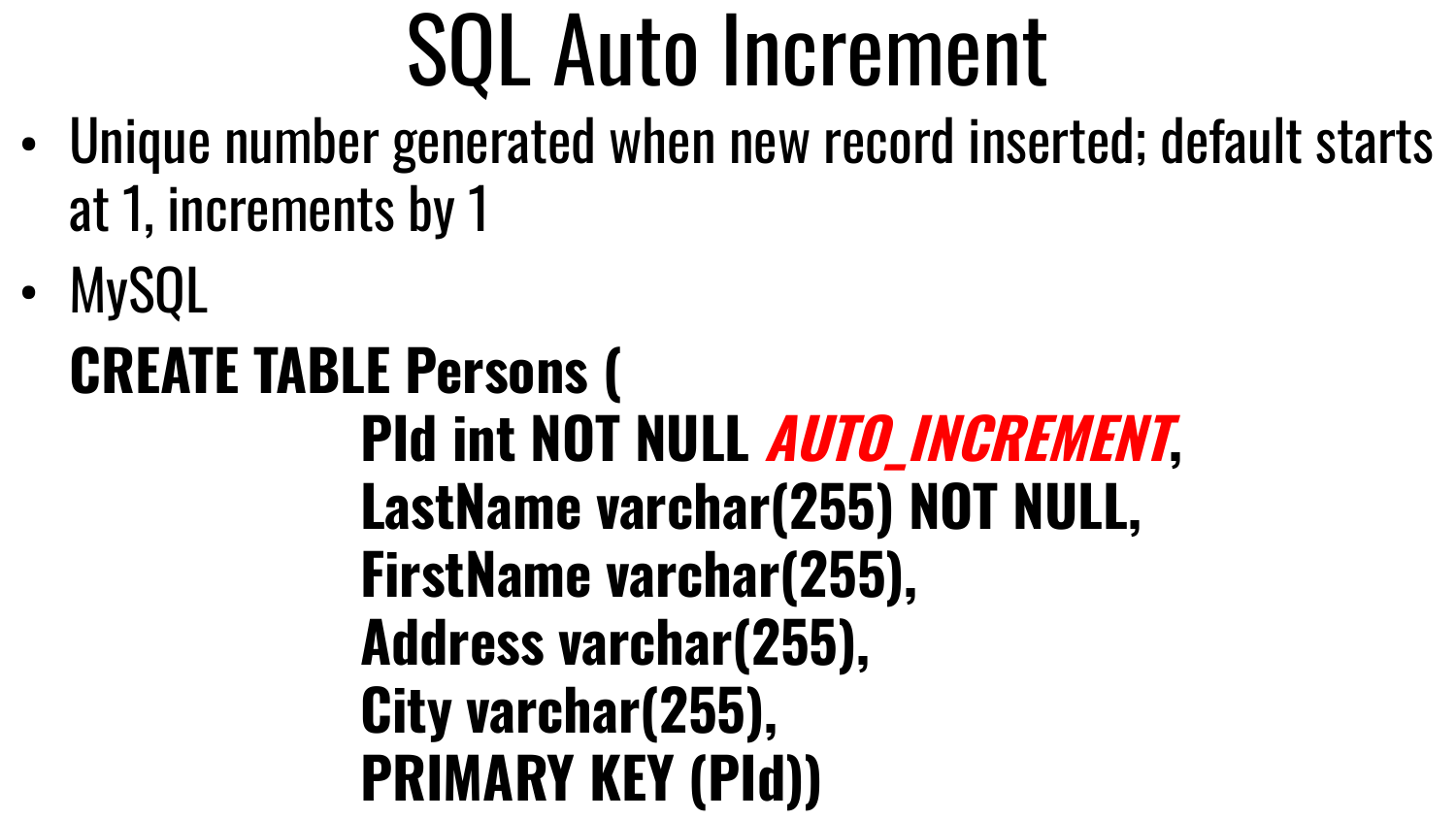

# SQL Auto Increment
Unique number generated when new record inserted; default starts at 1, increments by 1
MySQL
	CREATE TABLE Persons (
		PId int NOT NULL AUTO_INCREMENT,
		LastName varchar(255) NOT NULL,
		FirstName varchar(255),
		Address varchar(255),
		City varchar(255),
		PRIMARY KEY (PId))